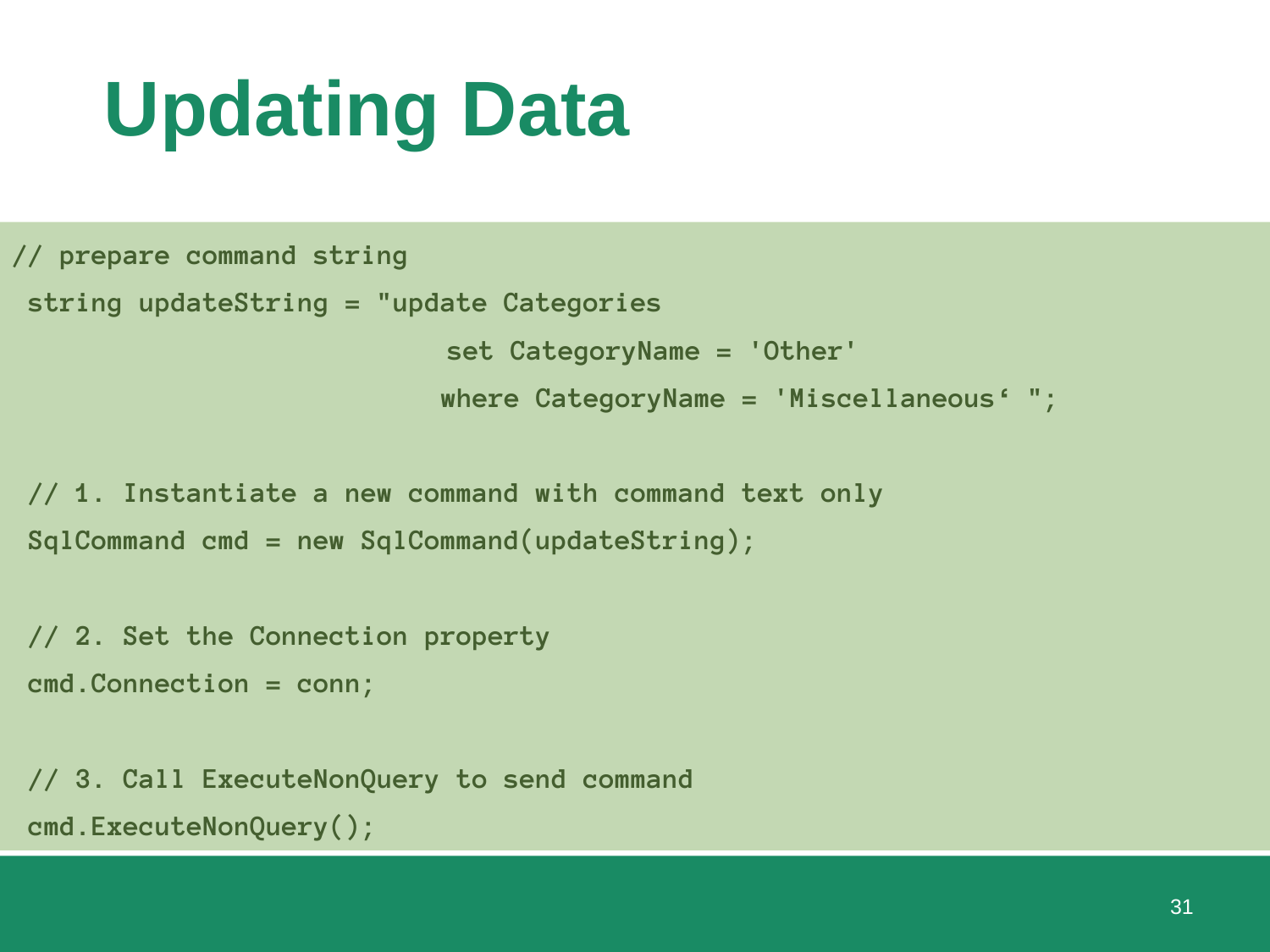

# Updating Data
// prepare command string
 string updateString = "update Categories
     					 set CategoryName = 'Other'
					     where CategoryName = 'Miscellaneous‘ ";

 // 1. Instantiate a new command with command text only
 SqlCommand cmd = new SqlCommand(updateString);

 // 2. Set the Connection property
 cmd.Connection = conn;

 // 3. Call ExecuteNonQuery to send command
 cmd.ExecuteNonQuery();
31